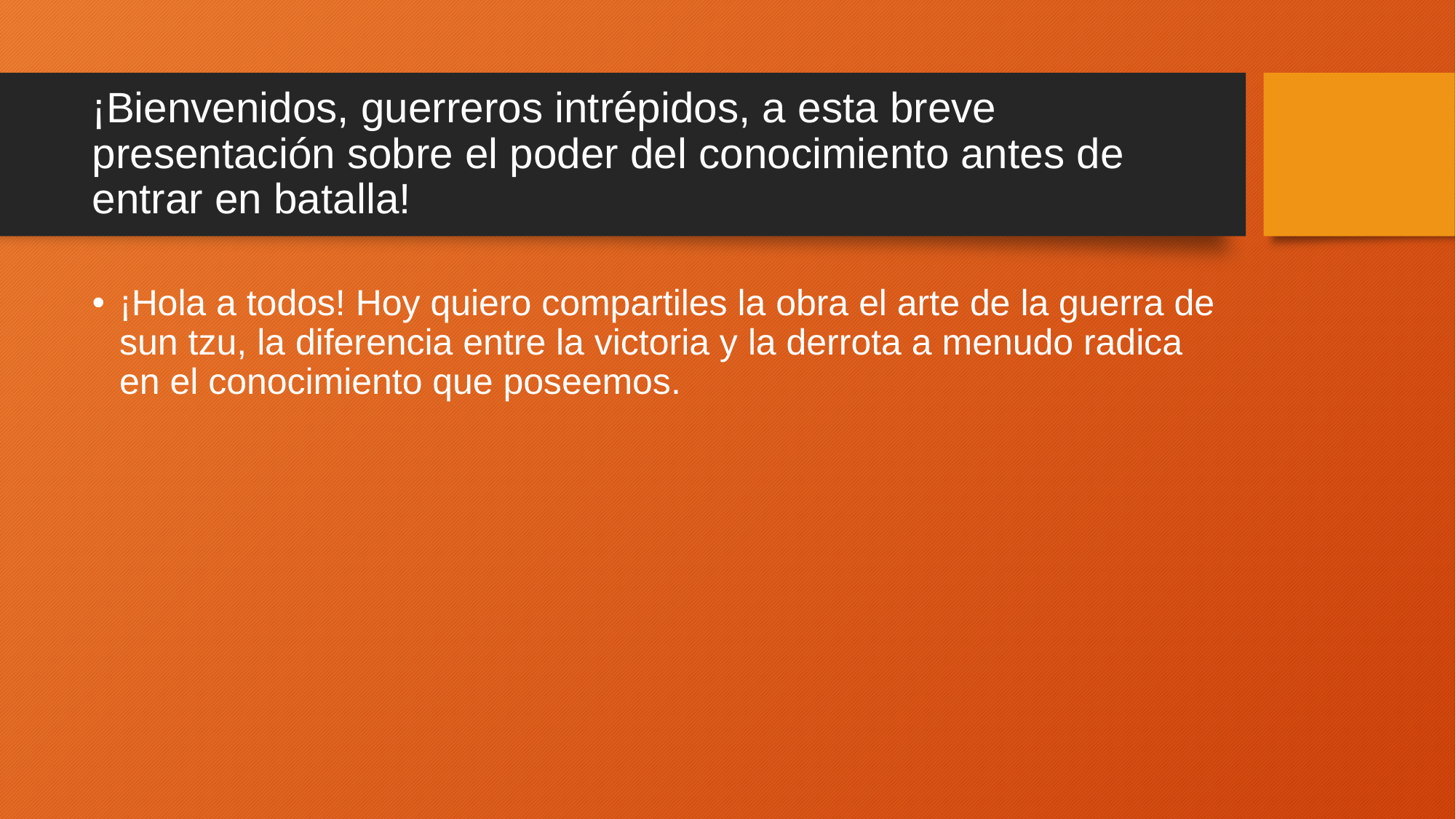

# ¡Bienvenidos, guerreros intrépidos, a esta breve presentación sobre el poder del conocimiento antes de entrar en batalla!
¡Hola a todos! Hoy quiero compartiles la obra el arte de la guerra de sun tzu, la diferencia entre la victoria y la derrota a menudo radica en el conocimiento que poseemos.